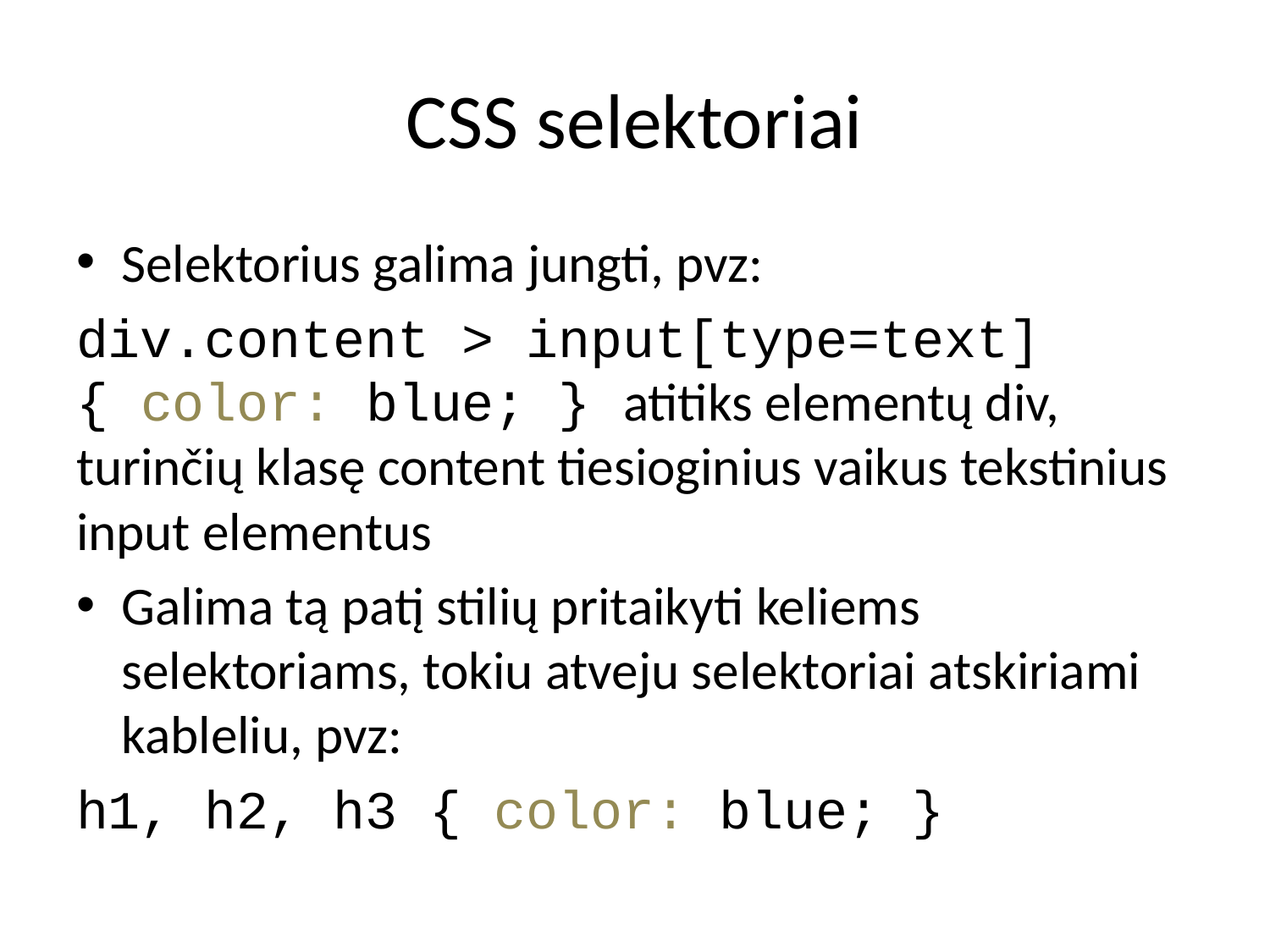

# CSS selektoriai
Selektorius galima jungti, pvz:
div.content > input[type=text] { color: blue; } atitiks elementų div, turinčių klasę content tiesioginius vaikus tekstinius input elementus
Galima tą patį stilių pritaikyti keliems selektoriams, tokiu atveju selektoriai atskiriami kableliu, pvz:
h1, h2, h3 { color: blue; }